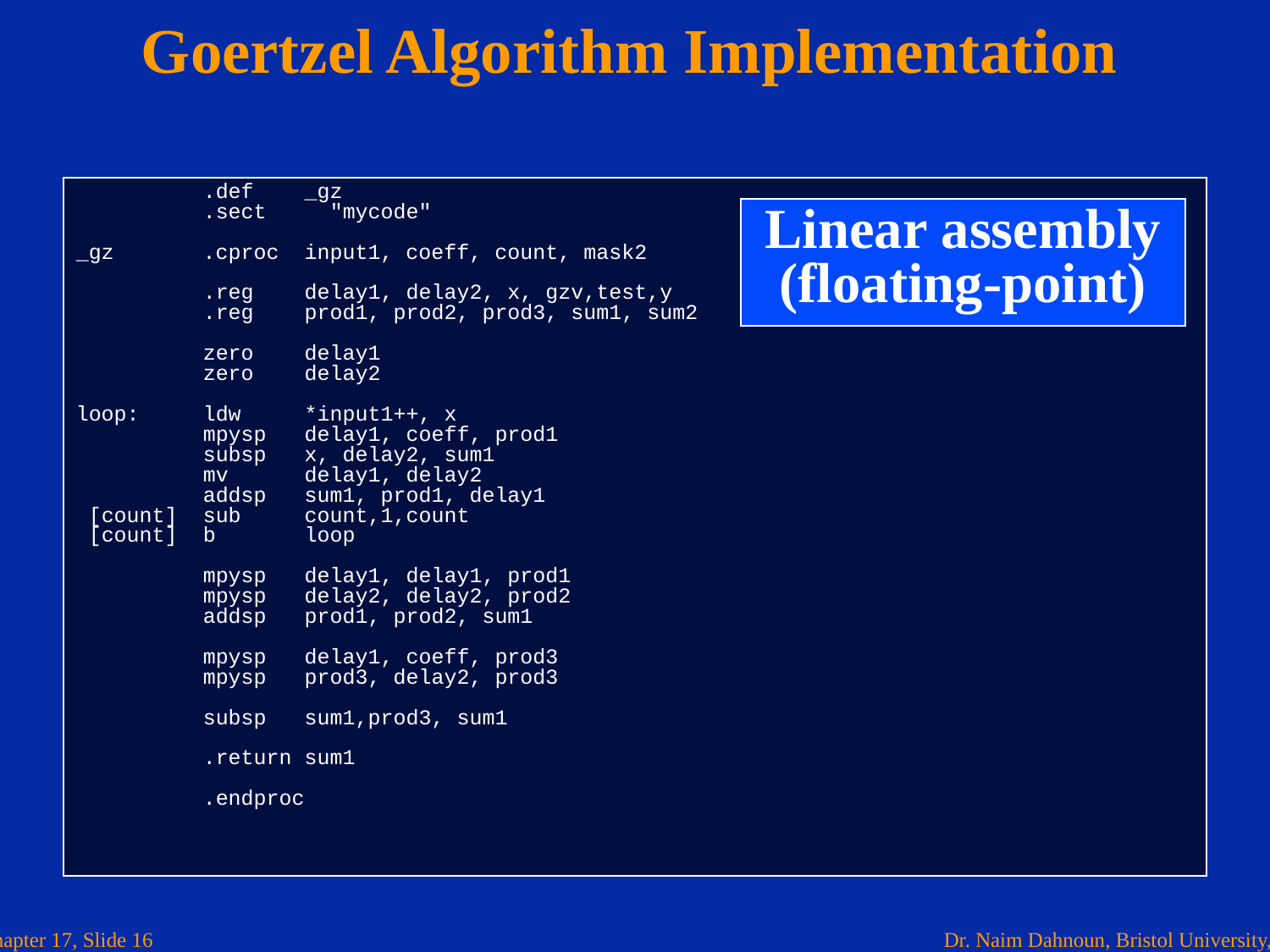

# Goertzel Algorithm Implementation
	.def    _gz
	.sect	"mycode"

_gz       .cproc  input1, coeff, count, mask2

	.reg    delay1, delay2, x, gzv,test,y
	.reg    prod1, prod2, prod3, sum1, sum2

	zero    delay1
	zero    delay2

loop:	ldw     *input1++, x
	mpysp   delay1, coeff, prod1
	subsp   x, delay2, sum1
	mv      delay1, delay2
	addsp   sum1, prod1, delay1
 [count] 	sub     count,1,count
 [count] 	b       loop

	mpysp   delay1, delay1, prod1
	mpysp   delay2, delay2, prod2
	addsp   prod1, prod2, sum1

	mpysp   delay1, coeff, prod3
	mpysp   prod3, delay2, prod3

	subsp   sum1,prod3, sum1

	.return sum1

	.endproc

Linear assembly (floating-point)